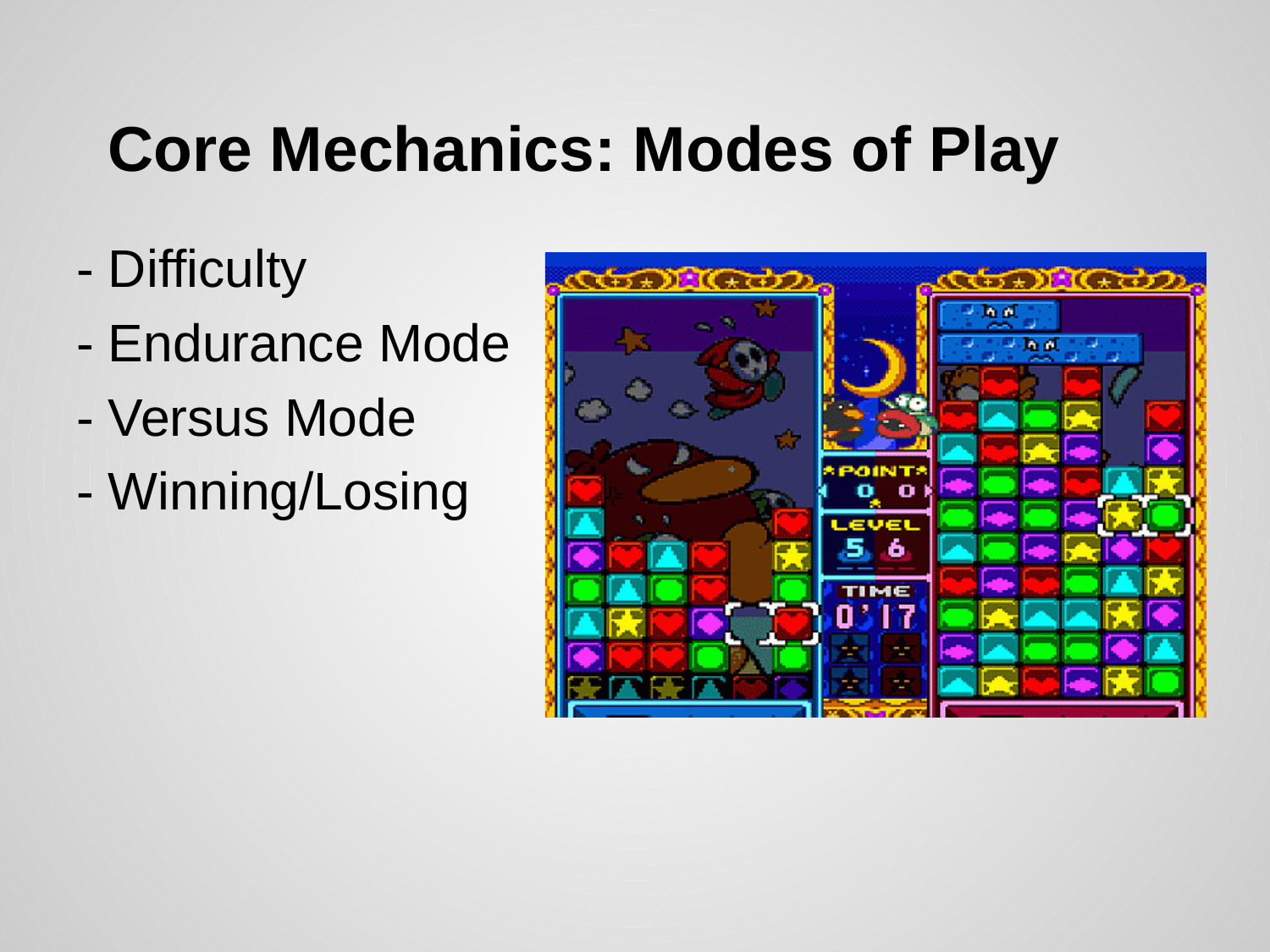

# Core Mechanics: Modes of Play
- Difficulty
- Endurance Mode
- Versus Mode
- Winning/Losing